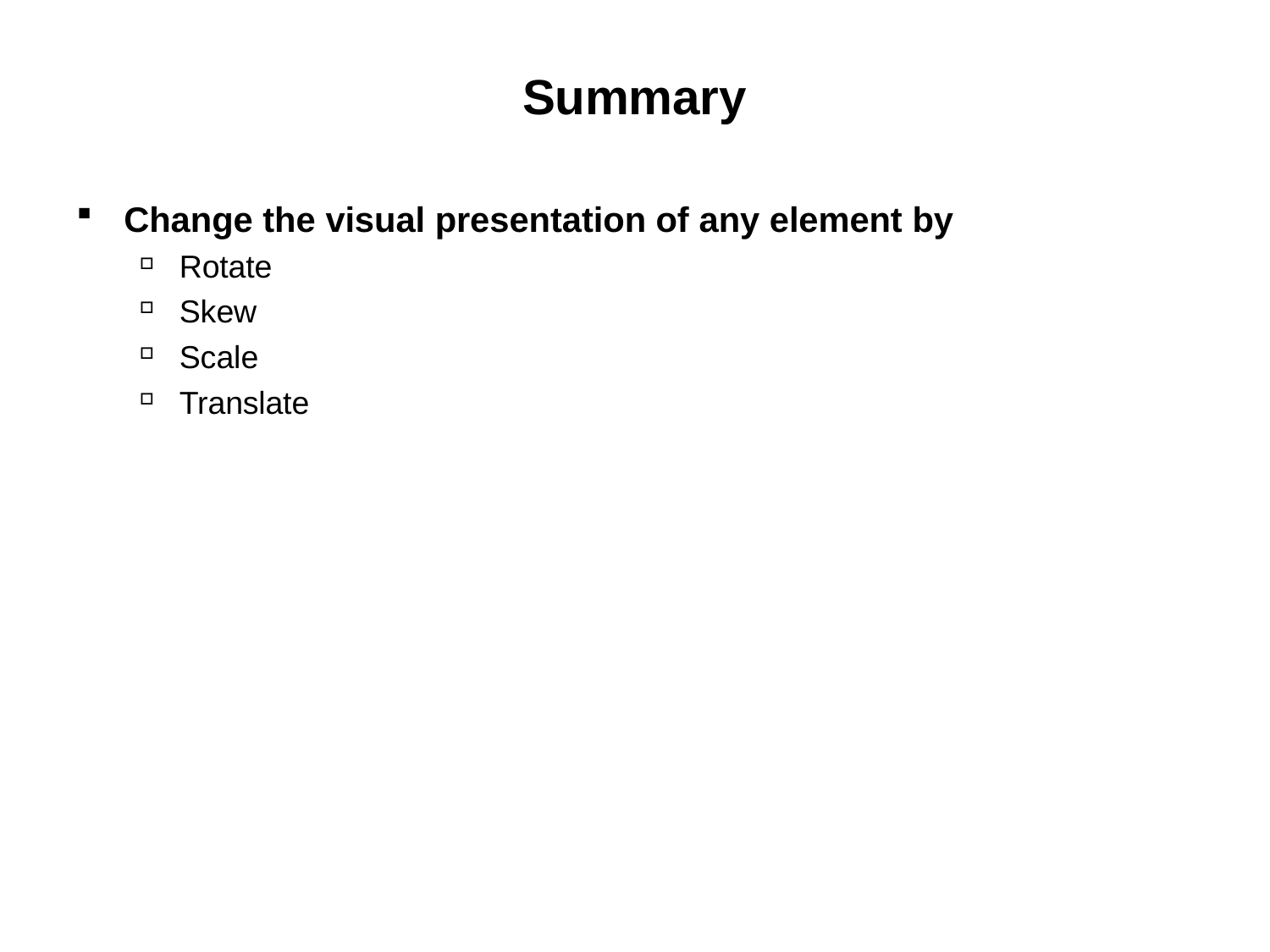

# Summary
Change the visual presentation of any element by
Rotate
Skew
Scale
Translate
12